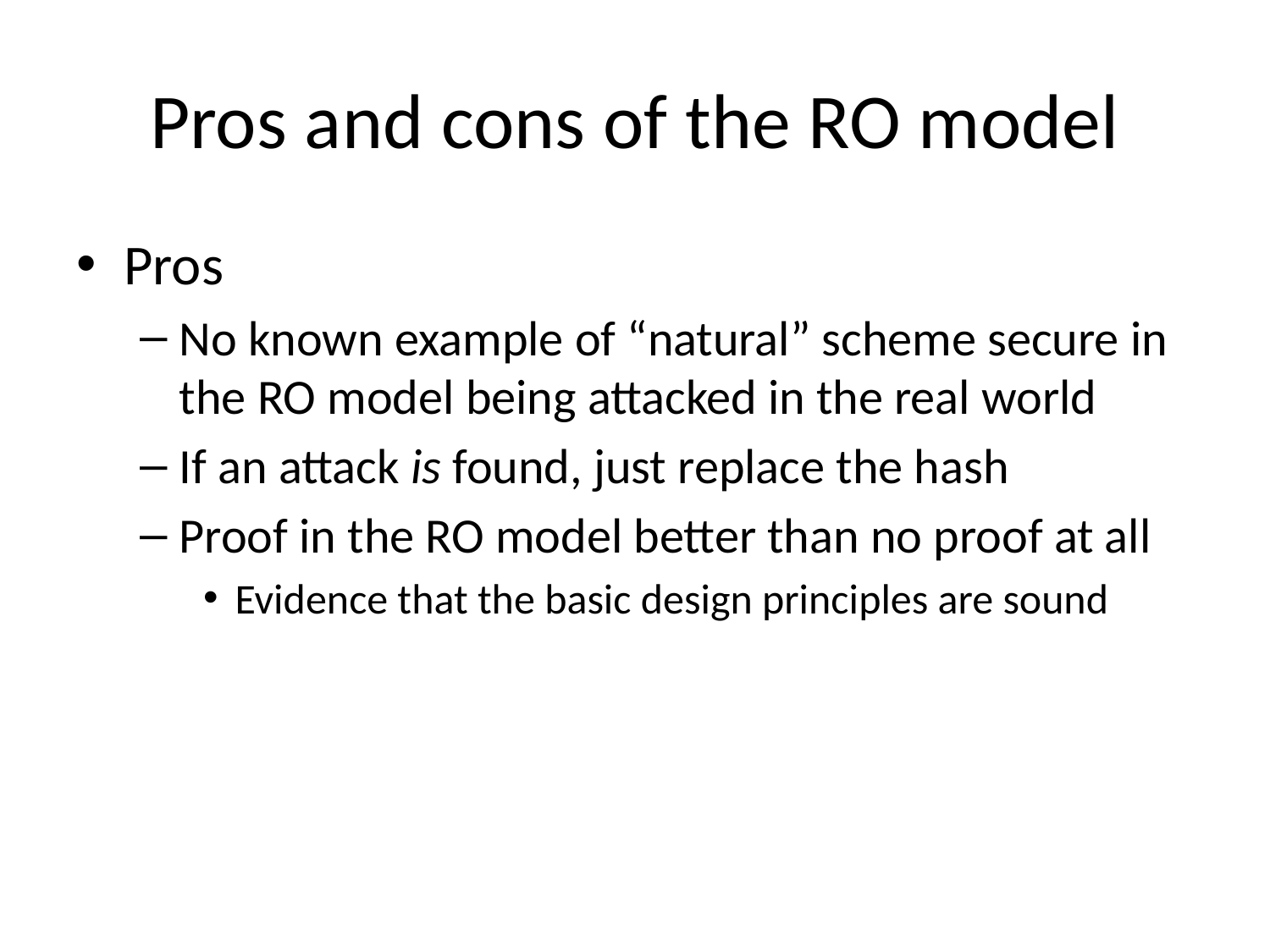

# Pros and cons of the RO model
Pros
No known example of “natural” scheme secure in the RO model being attacked in the real world
If an attack is found, just replace the hash
Proof in the RO model better than no proof at all
Evidence that the basic design principles are sound